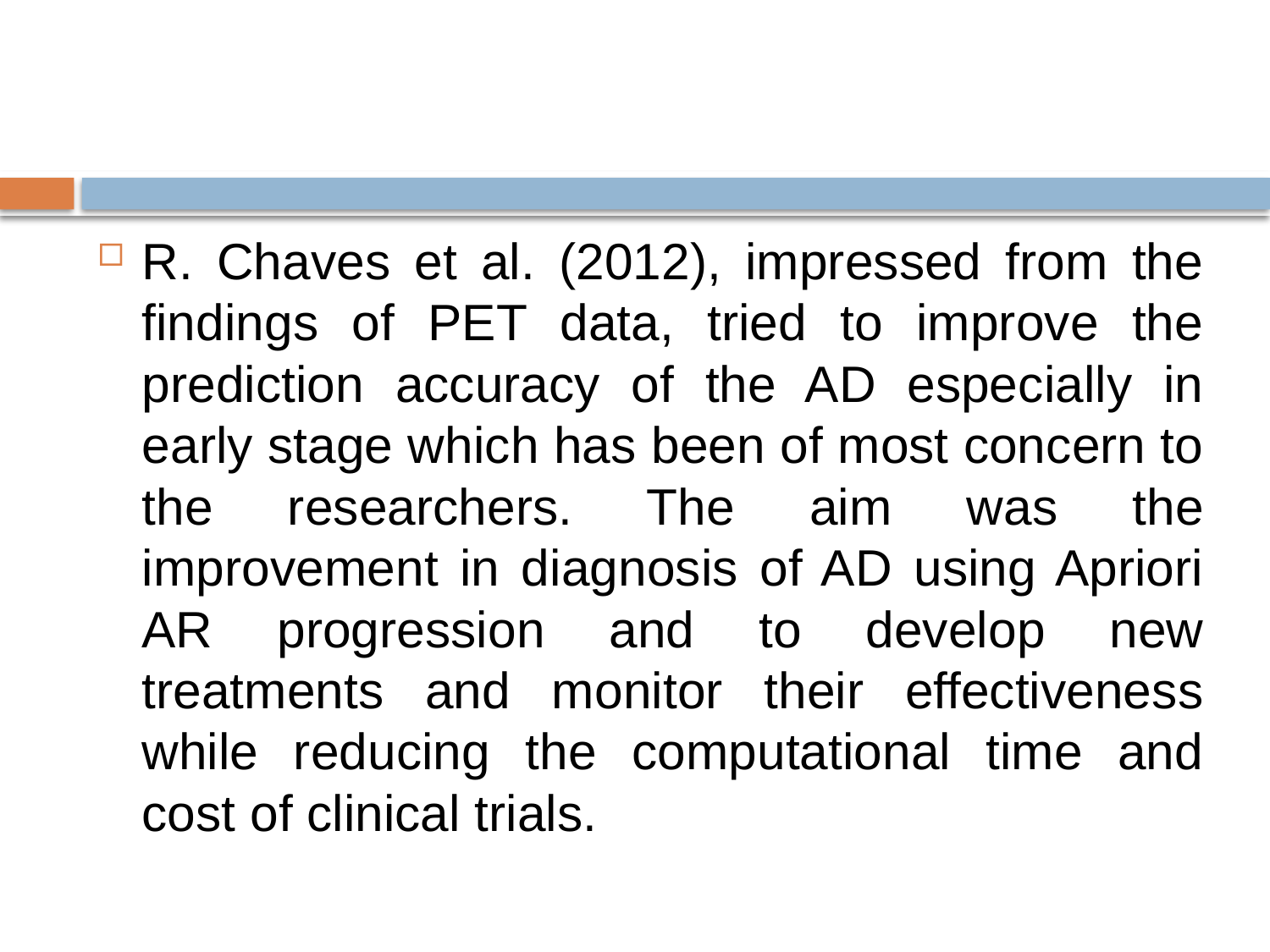

#
R. Chaves et al. (2012), impressed from the findings of PET data, tried to improve the prediction accuracy of the AD especially in early stage which has been of most concern to the researchers. The aim was the improvement in diagnosis of AD using Apriori AR progression and to develop new treatments and monitor their effectiveness while reducing the computational time and cost of clinical trials.